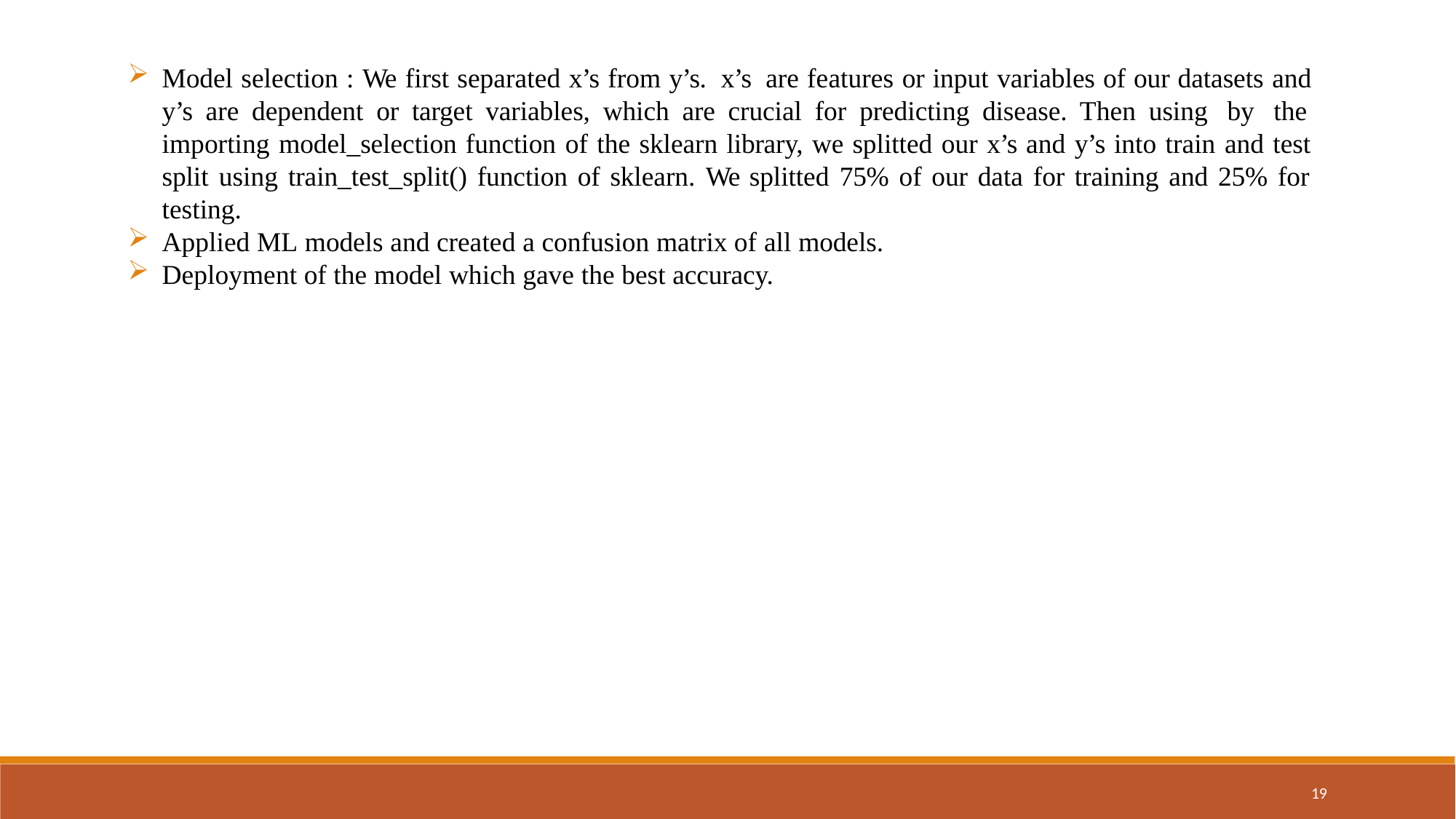

Model selection : We first separated x’s from y’s. x’s are features or input variables of our datasets and  y’s are dependent or target variables, which are crucial for predicting disease. Then using by the  importing model_selection function of the sklearn library, we splitted our x’s and y’s into train and test  split using train_test_split() function of sklearn. We splitted 75% of our data for training and 25% for  testing.
Applied ML models and created a confusion matrix of all models.
Deployment of the model which gave the best accuracy.
19